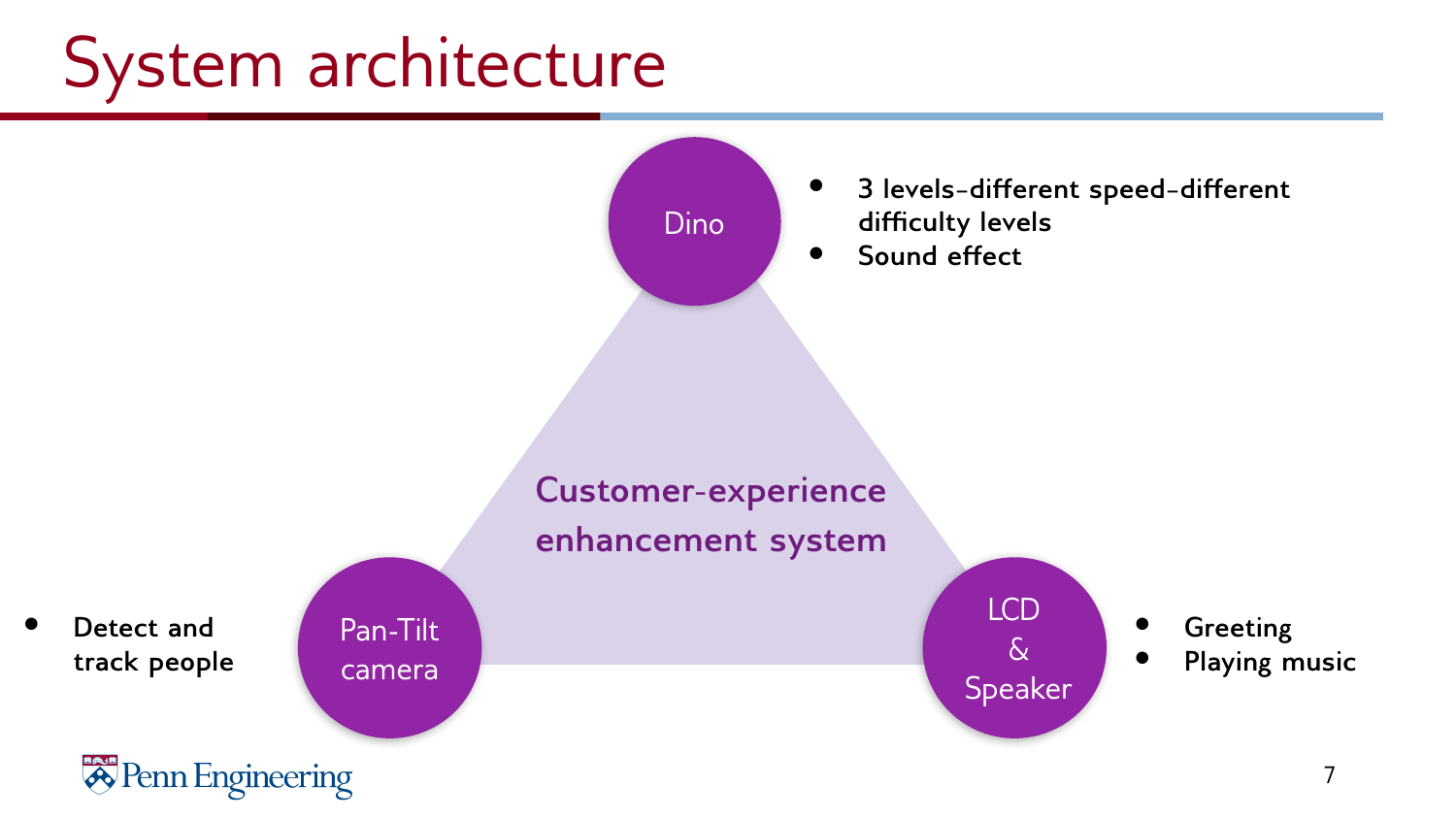

# System architecture
Dino
3 levels–different speed–different difficulty levels
Sound effect

Customer-experience enhancement system

LCD
& Speaker
Detect and
track people
Pan-Tilt camera
Greeting
Playing music
7